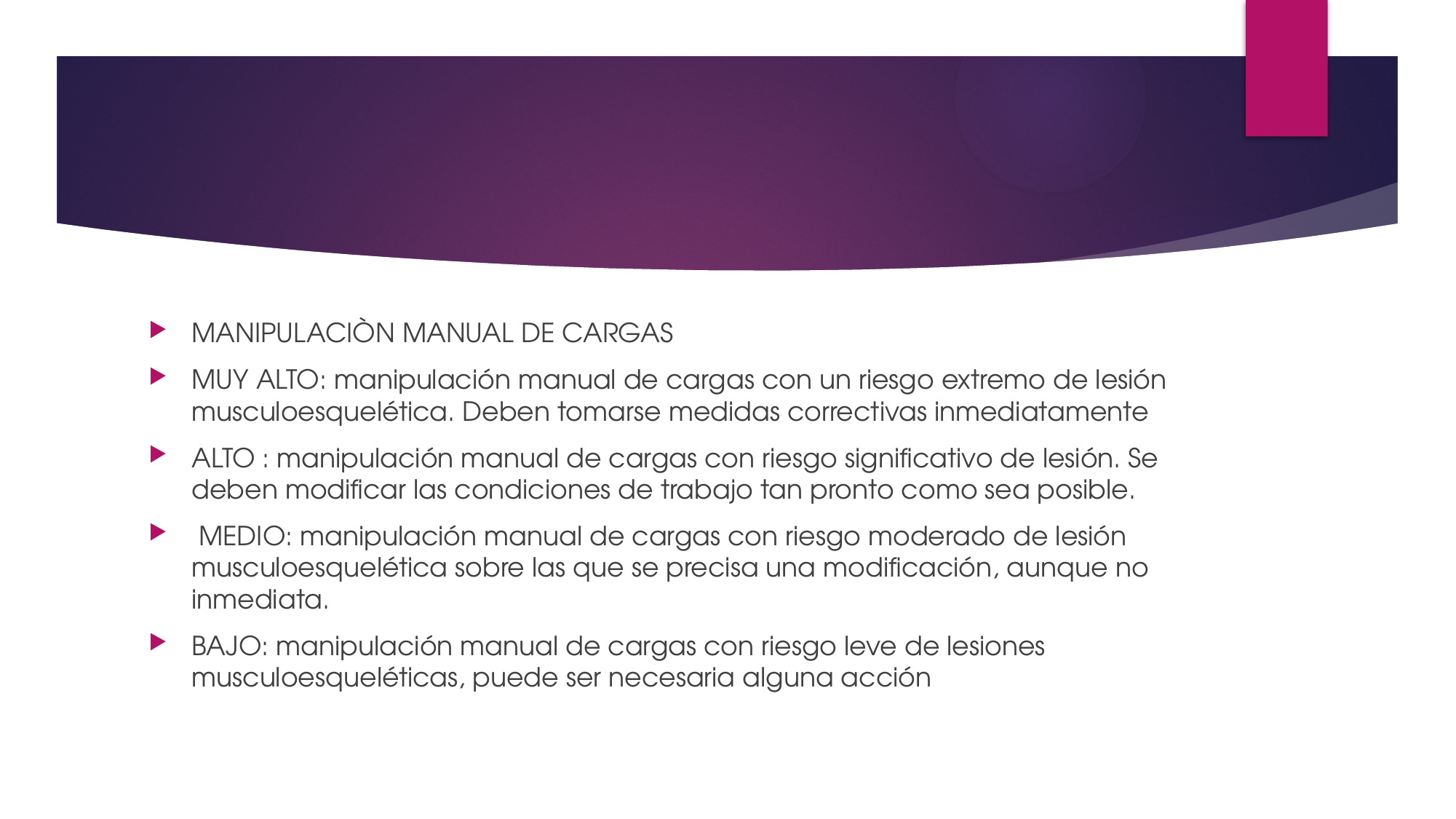

#
MANIPULACIÒN MANUAL DE CARGAS
MUY ALTO: manipulación manual de cargas con un riesgo extremo de lesión musculoesquelética. Deben tomarse medidas correctivas inmediatamente
ALTO : manipulación manual de cargas con riesgo significativo de lesión. Se deben modificar las condiciones de trabajo tan pronto como sea posible.
 MEDIO: manipulación manual de cargas con riesgo moderado de lesión musculoesquelética sobre las que se precisa una modificación, aunque no inmediata.
BAJO: manipulación manual de cargas con riesgo leve de lesiones musculoesqueléticas, puede ser necesaria alguna acción